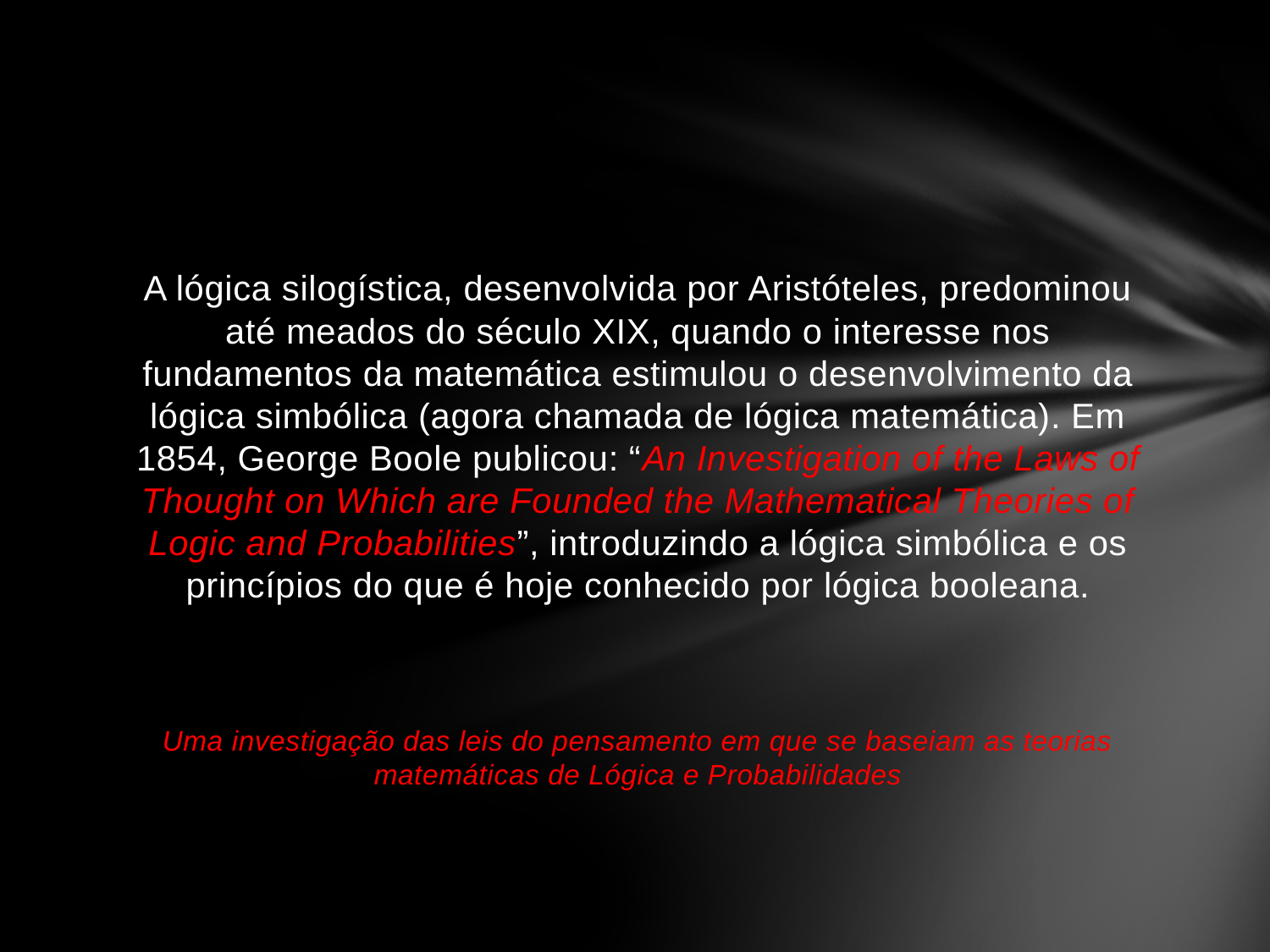

A lógica silogística, desenvolvida por Aristóteles, predominou até meados do século XIX, quando o interesse nos fundamentos da matemática estimulou o desenvolvimento da lógica simbólica (agora chamada de lógica matemática). Em 1854, George Boole publicou: “An Investigation of the Laws of Thought on Which are Founded the Mathematical Theories of Logic and Probabilities”, introduzindo a lógica simbólica e os princípios do que é hoje conhecido por lógica booleana.

Uma investigação das leis do pensamento em que se baseiam as teorias matemáticas de Lógica e Probabilidades